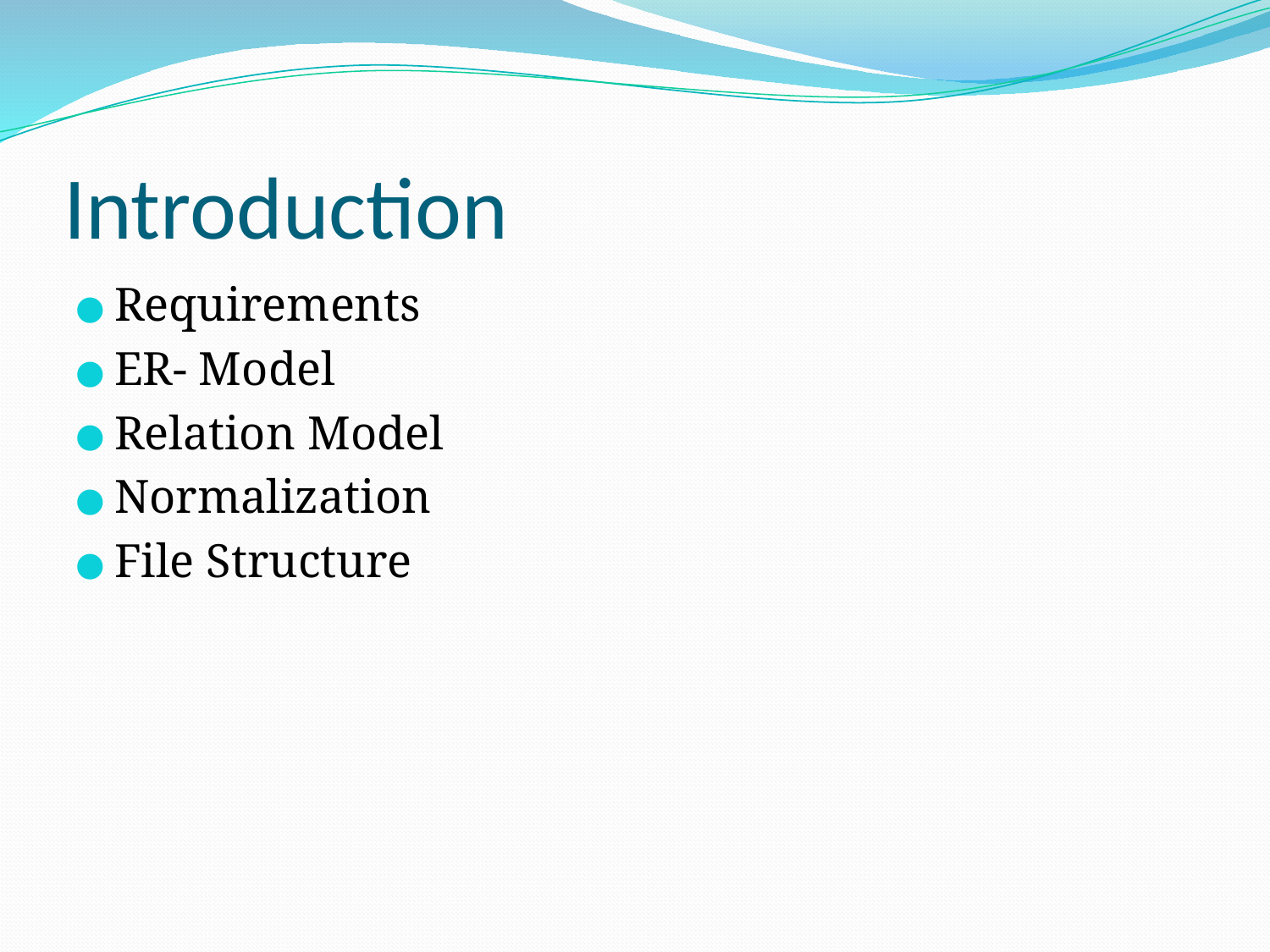

# Introduction
Requirements
ER- Model
Relation Model
Normalization
File Structure